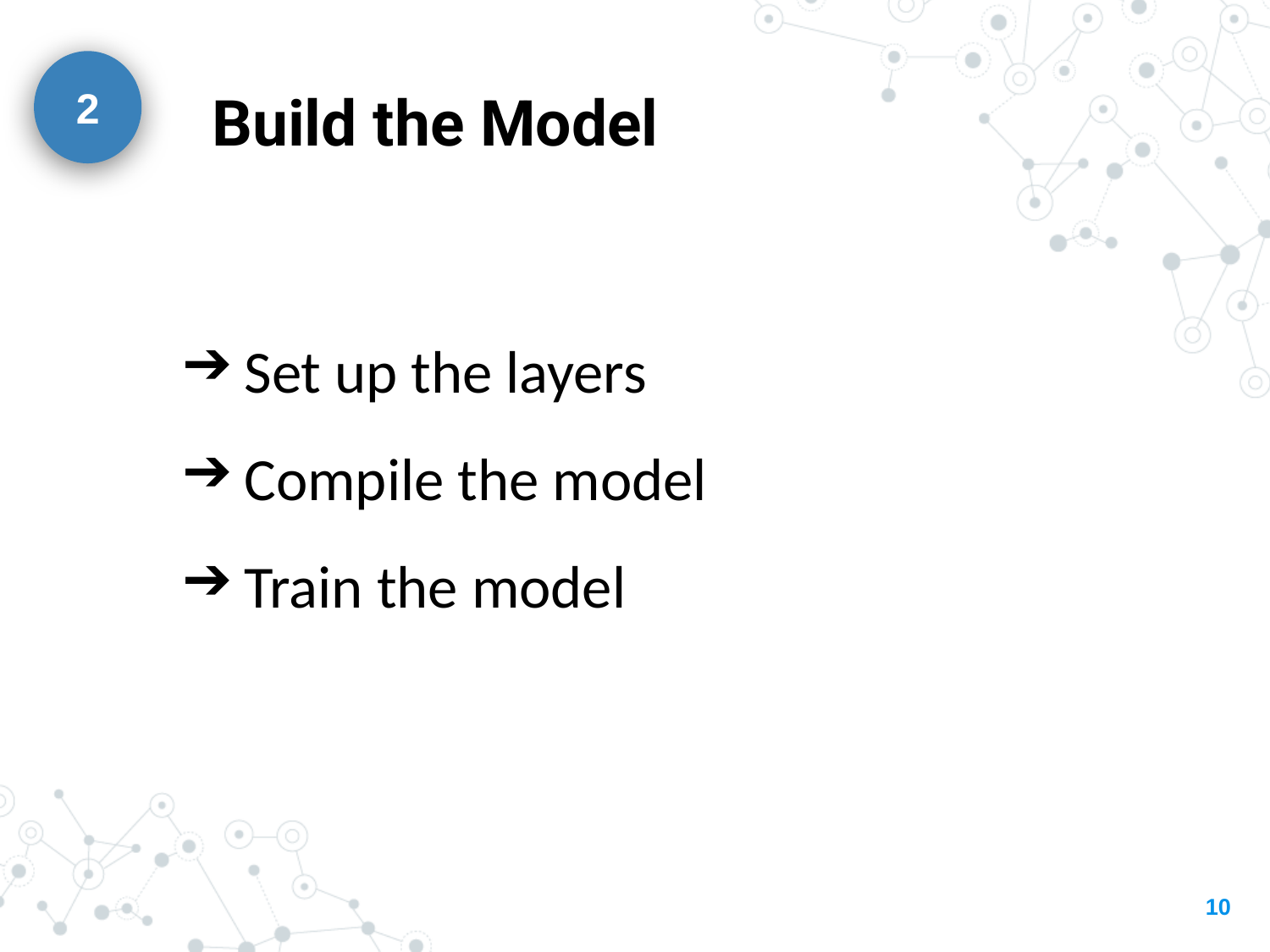

2
Build the Model
Set up the layers
Compile the model
Train the model

10